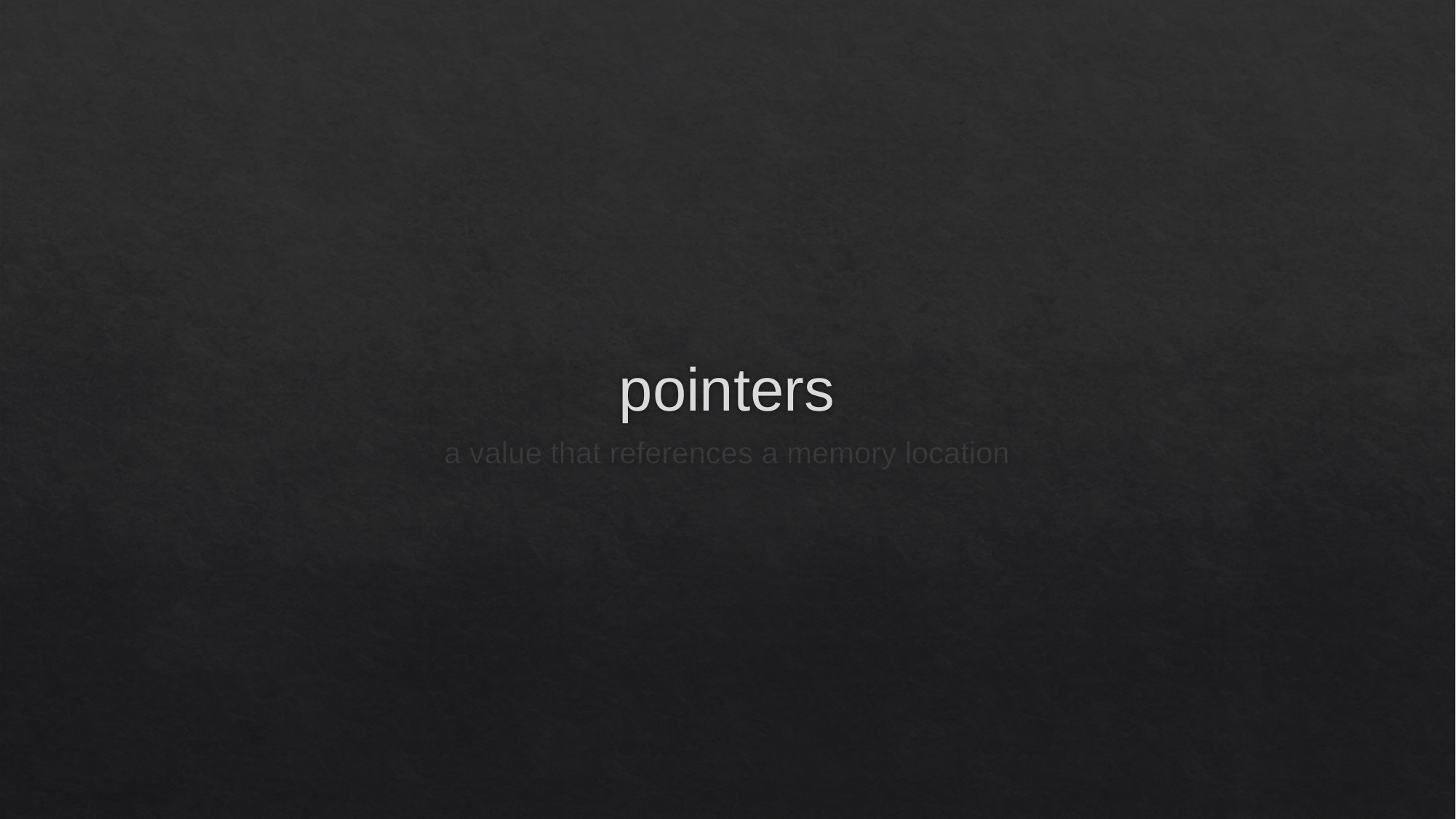

# pointers
a value that references a memory location